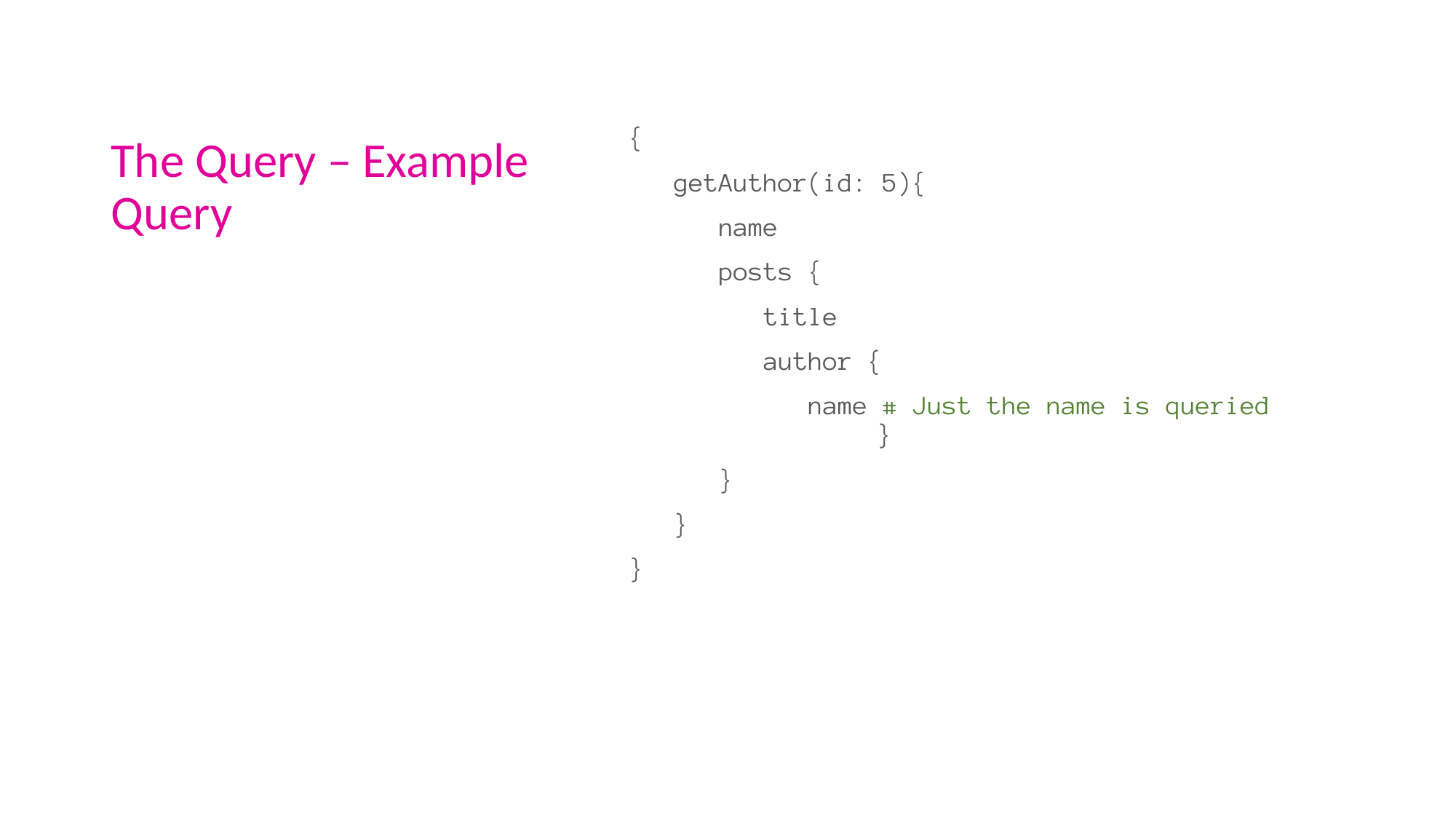

# The Query – Example Query
{
   getAuthor(id: 5){
      name
      posts {
         title
         author {
            name # Just the name is queried              	  }
      }
   }
}